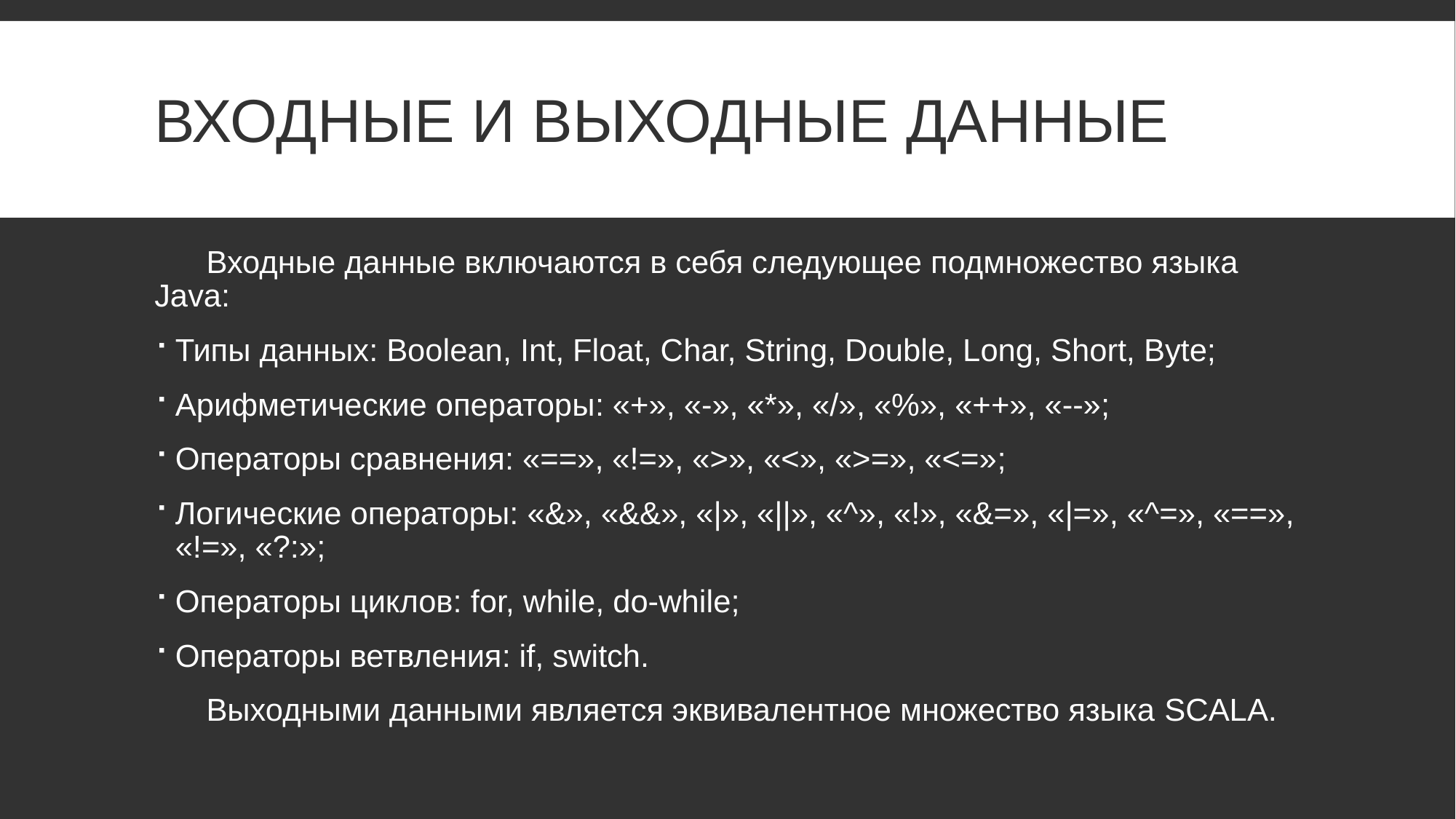

# Входные и выходные данные
Входные данные включаются в себя следующее подмножество языка Java:
Типы данных: Boolean, Int, Float, Char, String, Double, Long, Short, Byte;
Арифметические операторы: «+», «-», «*», «/», «%», «++», «--»;
Операторы сравнения: «==», «!=», «>», «<», «>=», «<=»;
Логические операторы: «&», «&&», «|», «||», «^», «!», «&=», «|=», «^=», «==», «!=», «?:»;
Операторы циклов: for, while, do-while;
Операторы ветвления: if, switch.
Выходными данными является эквивалентное множество языка SCALA.